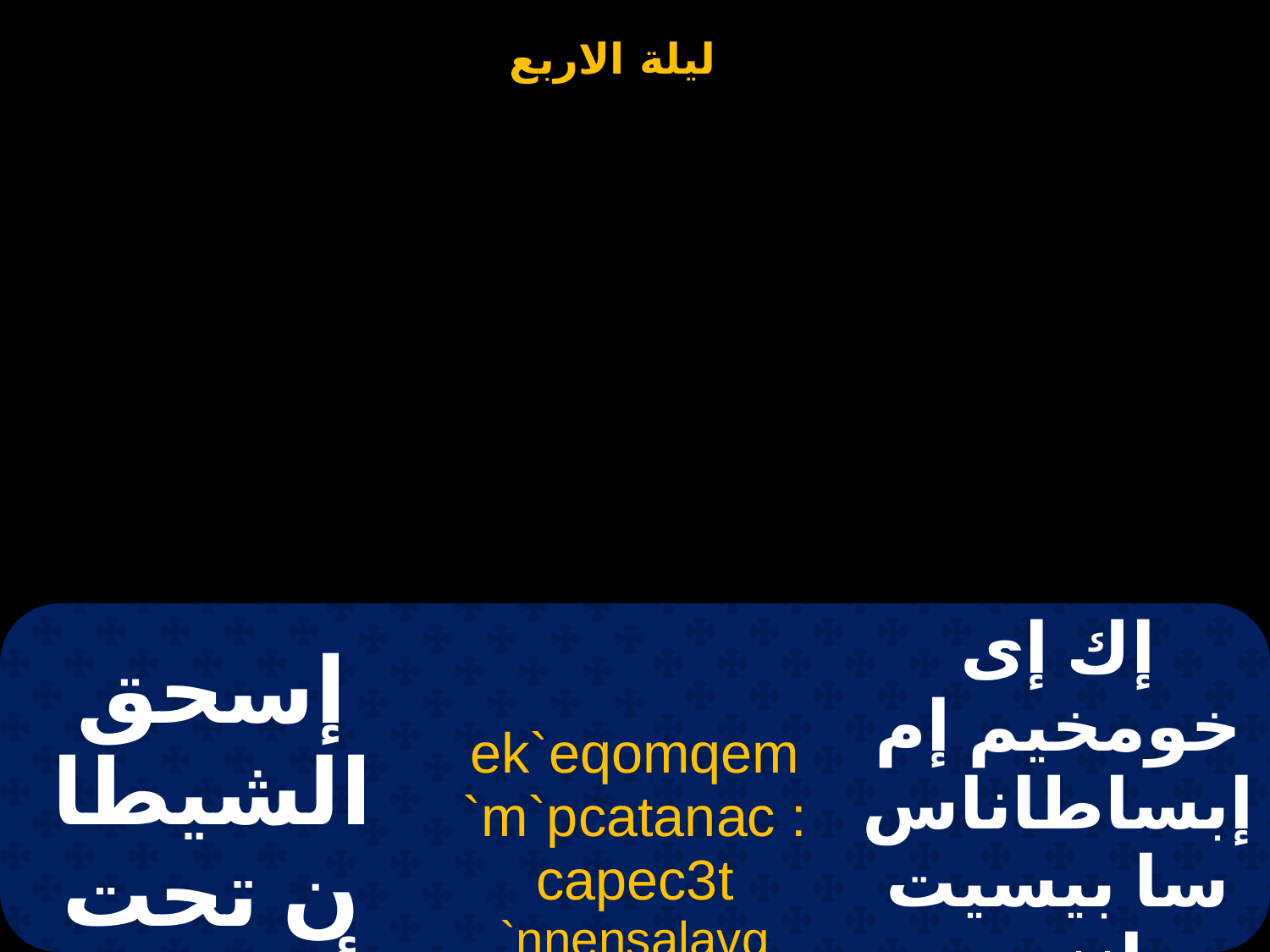

| إسحق الشيطان تحت أقدامنا | ek`eqomqem `m`pcatanac : capec3t `nnensalavg | إك إى خومخيم إم إبساطاناس سا بيسيت إننين تشالافج |
| --- | --- | --- |